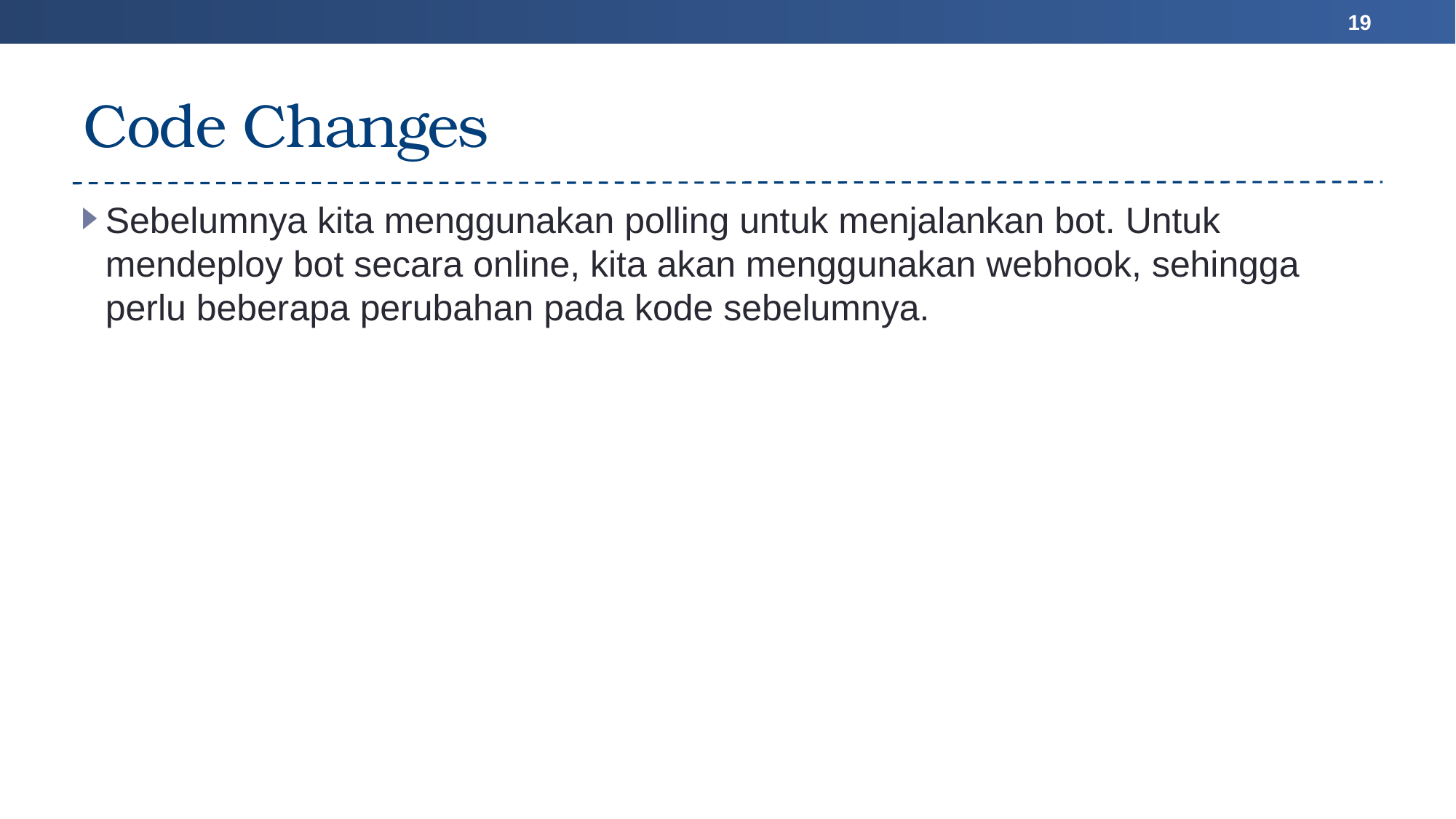

19
# Code Changes
Sebelumnya kita menggunakan polling untuk menjalankan bot. Untuk mendeploy bot secara online, kita akan menggunakan webhook, sehingga perlu beberapa perubahan pada kode sebelumnya.